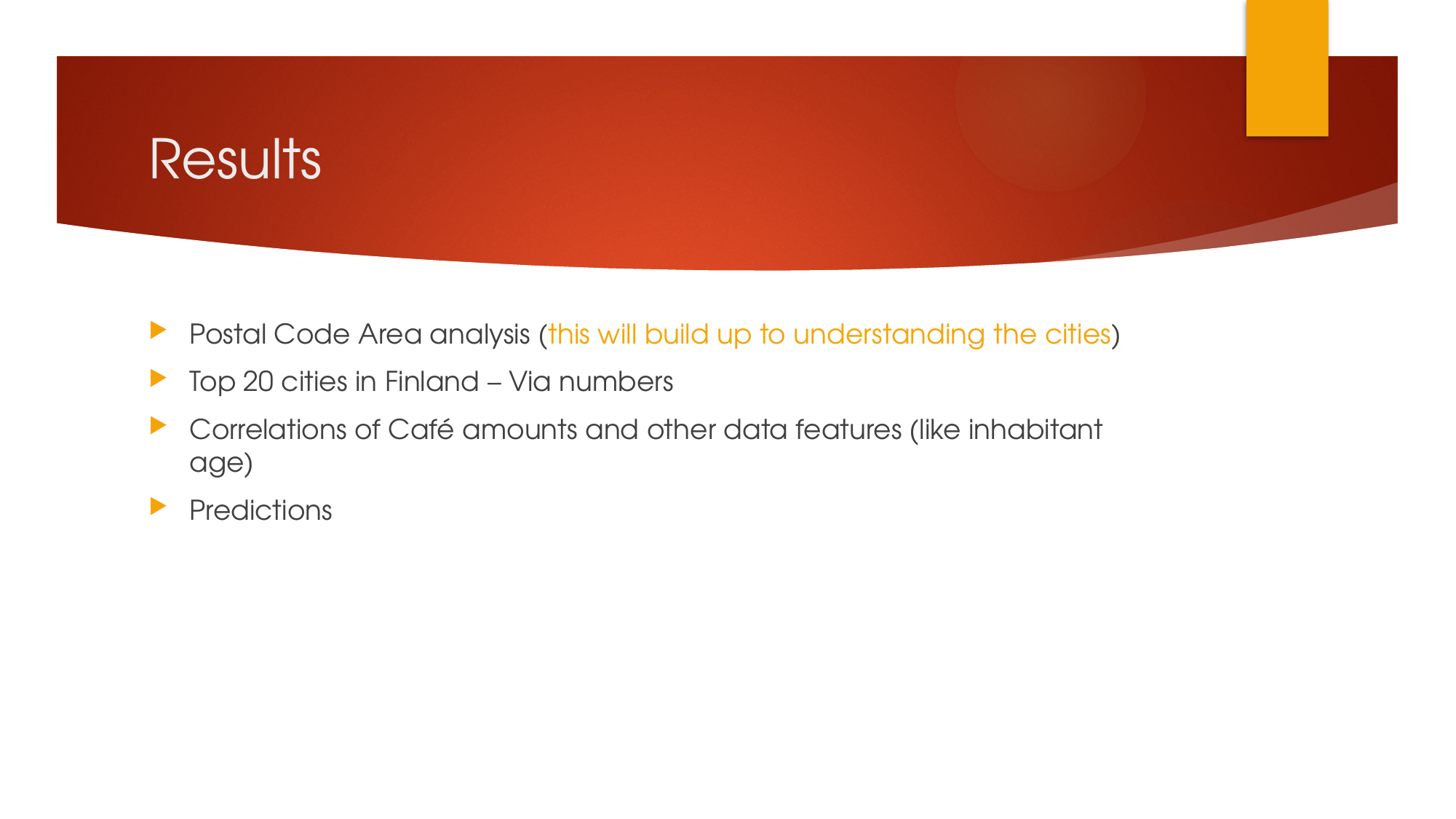

# Results
Postal Code Area analysis (this will build up to understanding the cities)
Top 20 cities in Finland – Via numbers
Correlations of Café amounts and other data features (like inhabitant age)
Predictions